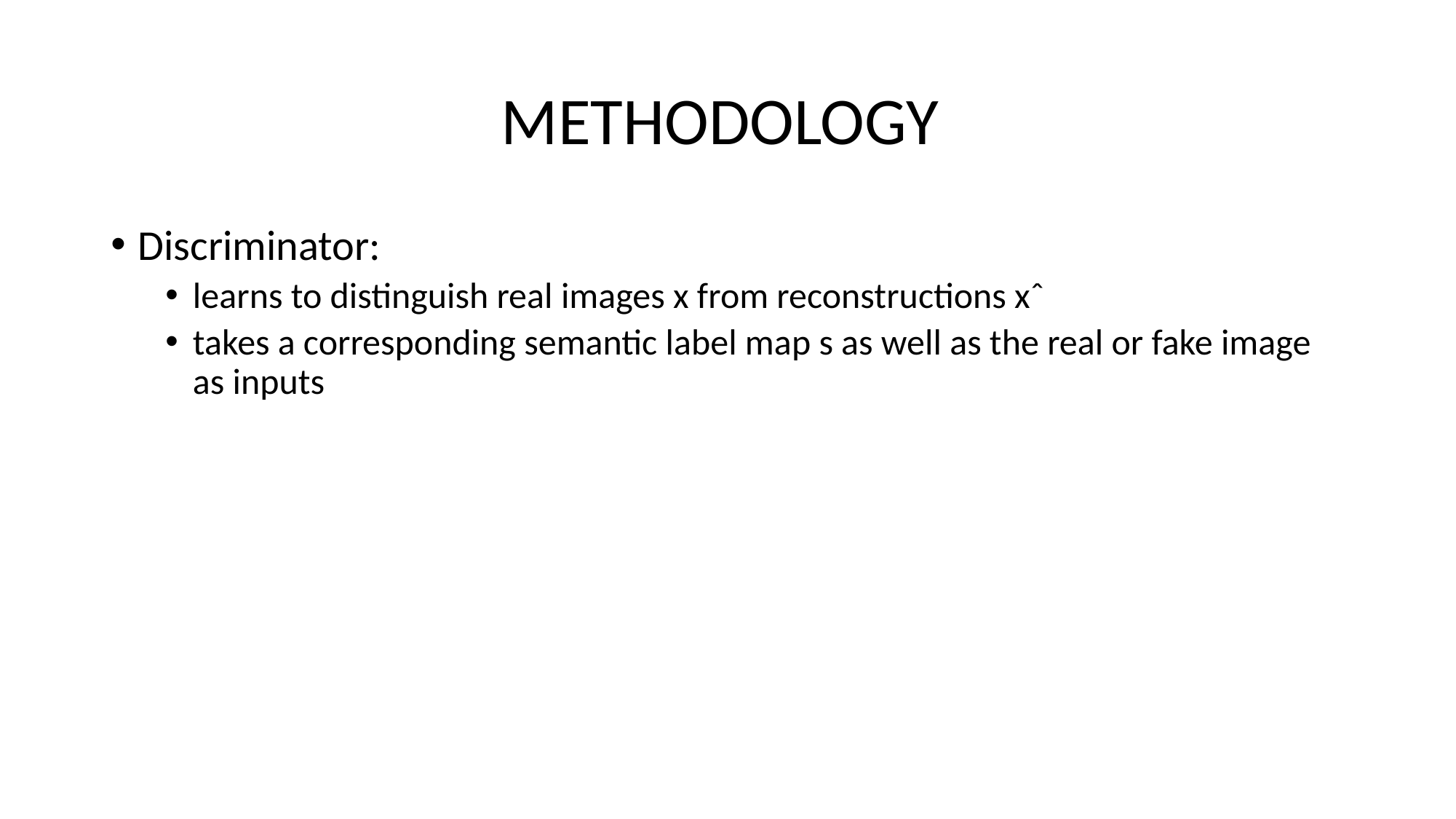

# METHODOLOGY
Discriminator:
learns to distinguish real images x from reconstructions xˆ
takes a corresponding semantic label map s as well as the real or fake image as inputs